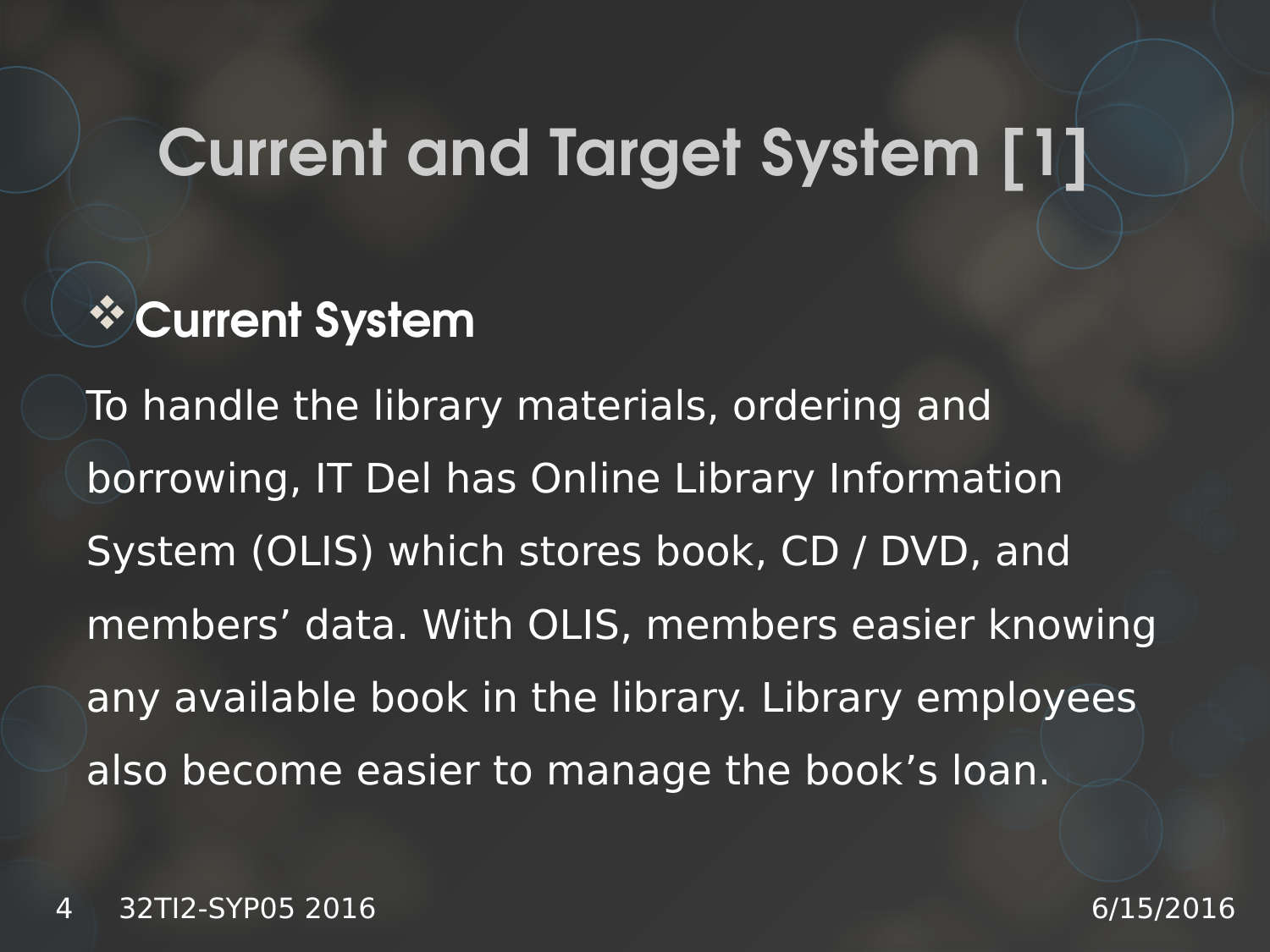

Current and Target System [1]
Current System
To handle the library materials, ordering and borrowing, IT Del has Online Library Information System (OLIS) which stores book, CD / DVD, and members’ data. With OLIS, members easier knowing any available book in the library. Library employees also become easier to manage the book’s loan.

4
32TI2-SYP05 2016
6/15/2016